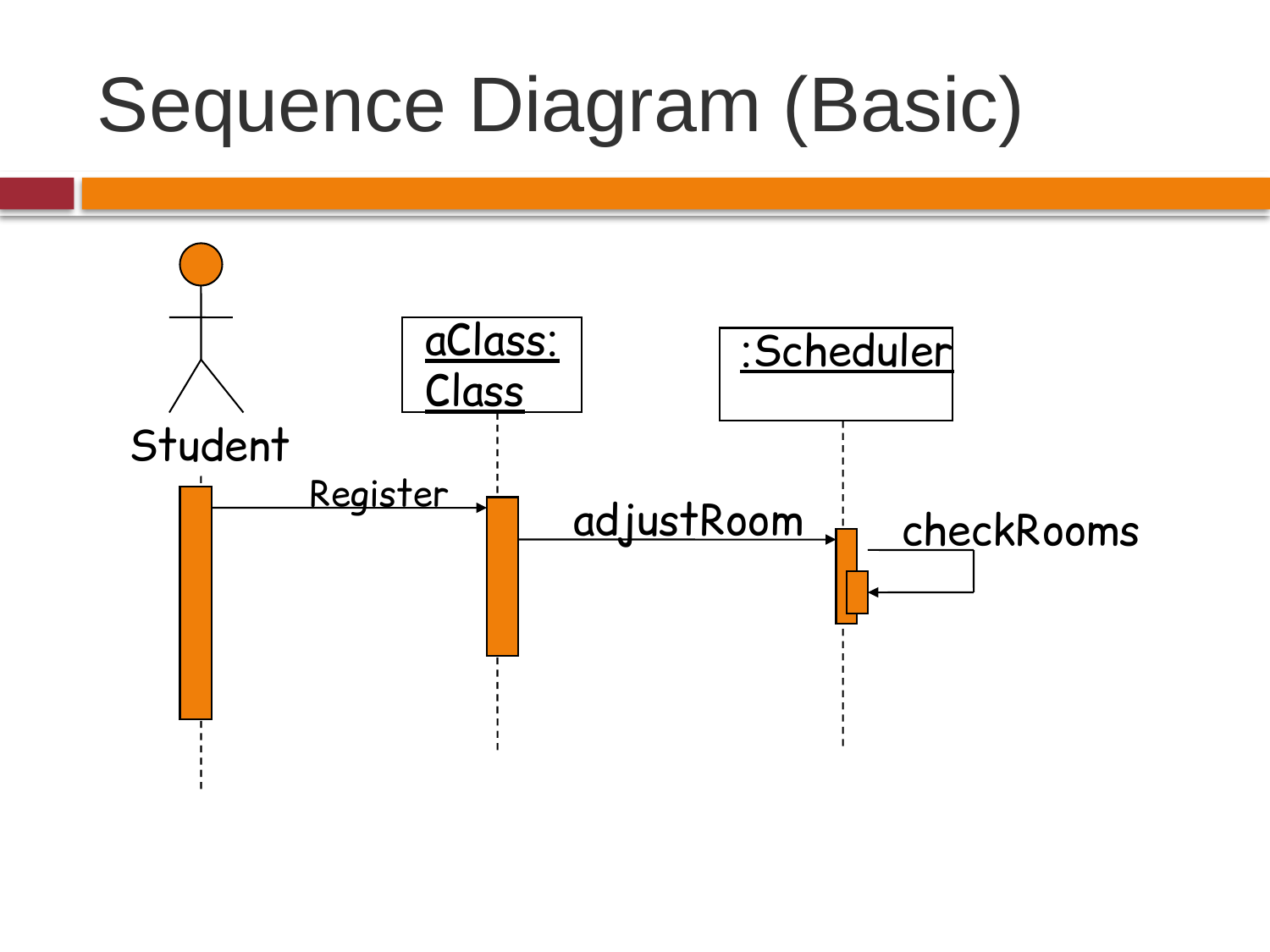

# Sequence Diagram (Basic)

Student

aClass:
Class

:Scheduler

Register

adjustRoom

checkRooms